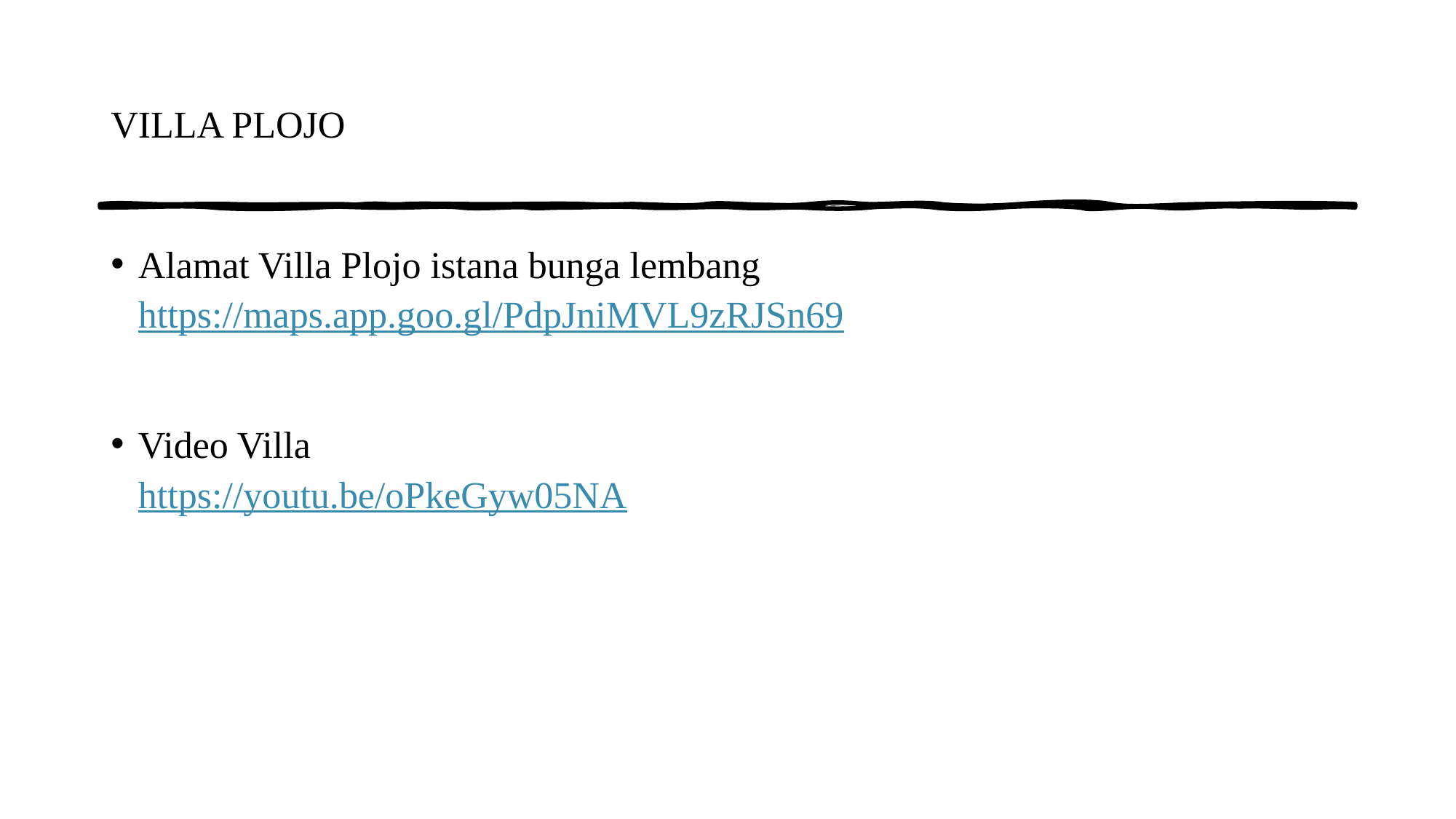

# VILLA PLOJO
Alamat Villa Plojo istana bunga lembang
https://maps.app.goo.gl/PdpJniMVL9zRJSn69

Video Villa
https://youtu.be/oPkeGyw05NA